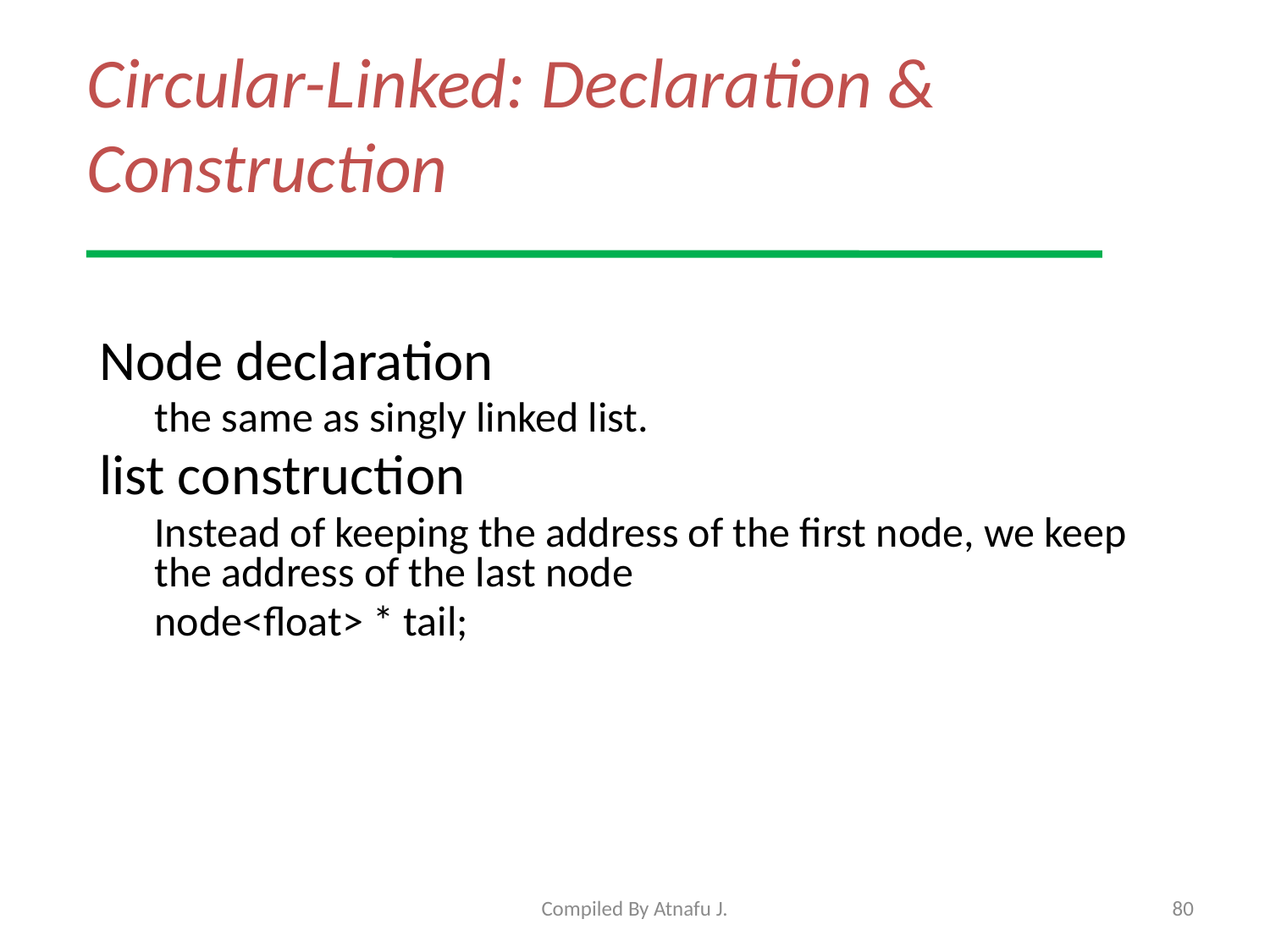

# Circular-Linked: Declaration & Construction
Node declaration
the same as singly linked list.
list construction
Instead of keeping the address of the first node, we keep the address of the last node
node<float> * tail;

Compiled By Atnafu J.
80